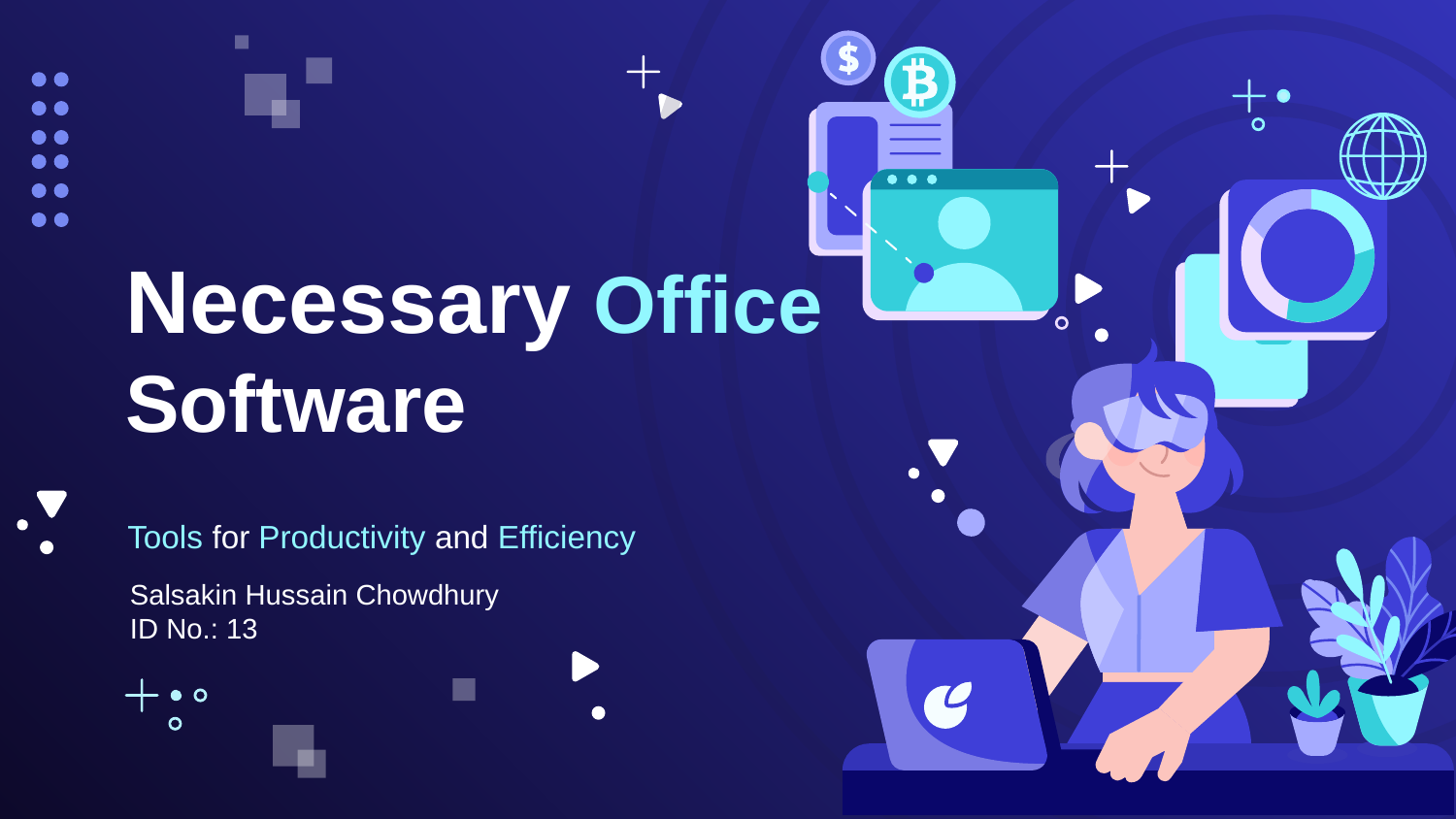

# Necessary Office Software
Tools for Productivity and Efficiency
Salsakin Hussain Chowdhury
ID No.: 13